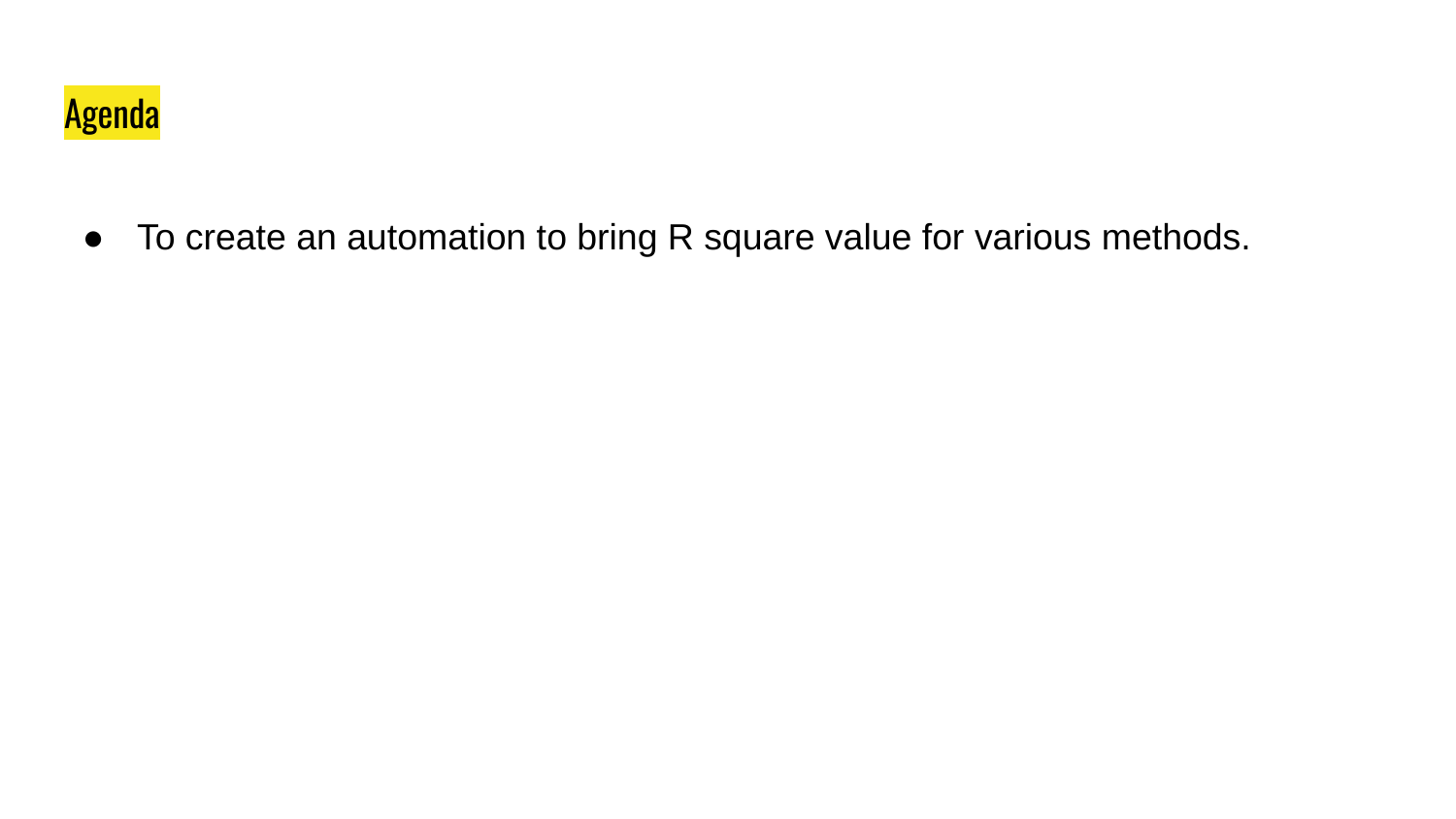

# Agenda
To create an automation to bring R square value for various methods.